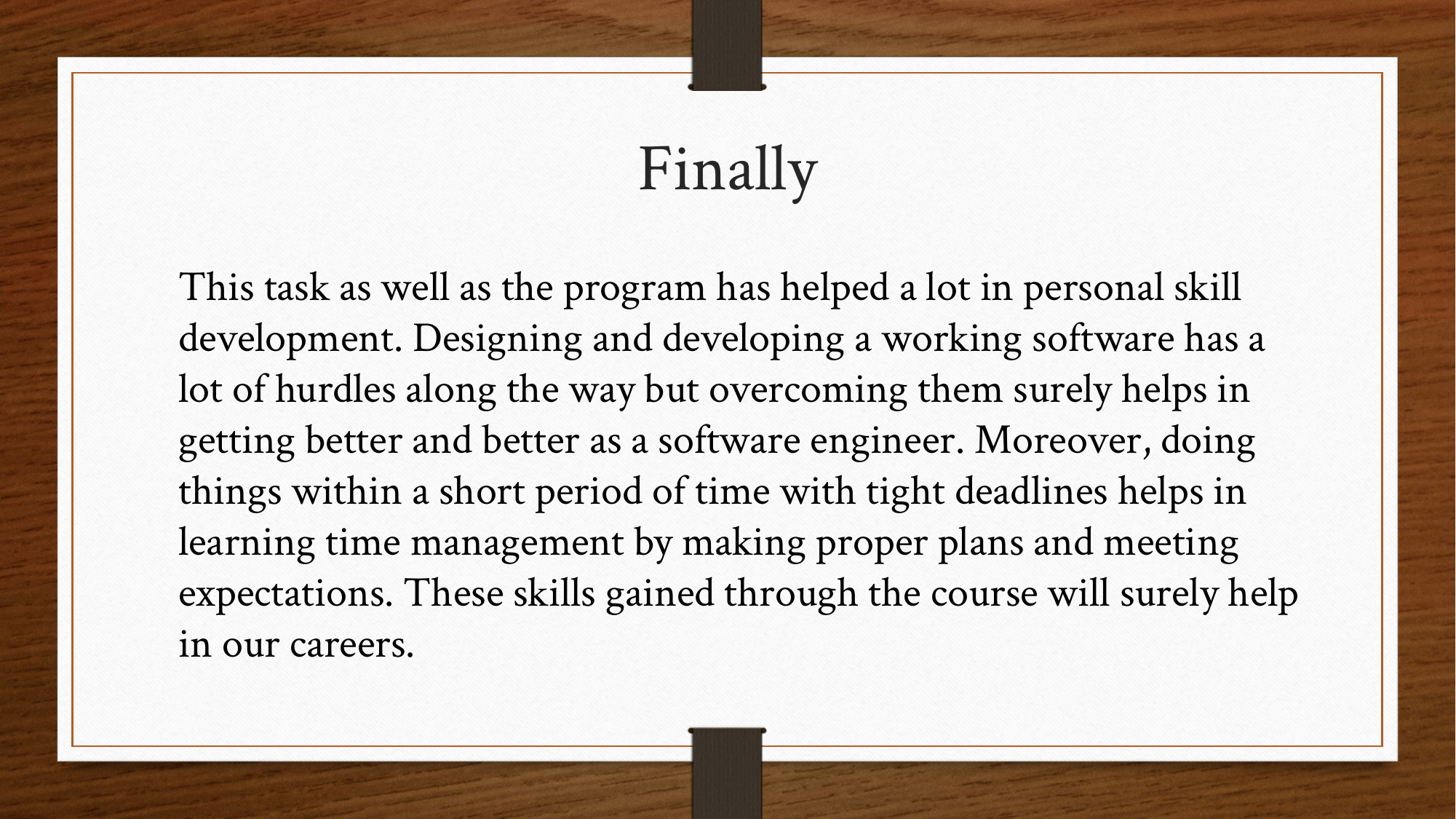

Finally
This task as well as the program has helped a lot in personal skill development. Designing and developing a working software has a lot of hurdles along the way but overcoming them surely helps in getting better and better as a software engineer. Moreover, doing things within a short period of time with tight deadlines helps in learning time management by making proper plans and meeting expectations. These skills gained through the course will surely help in our careers.